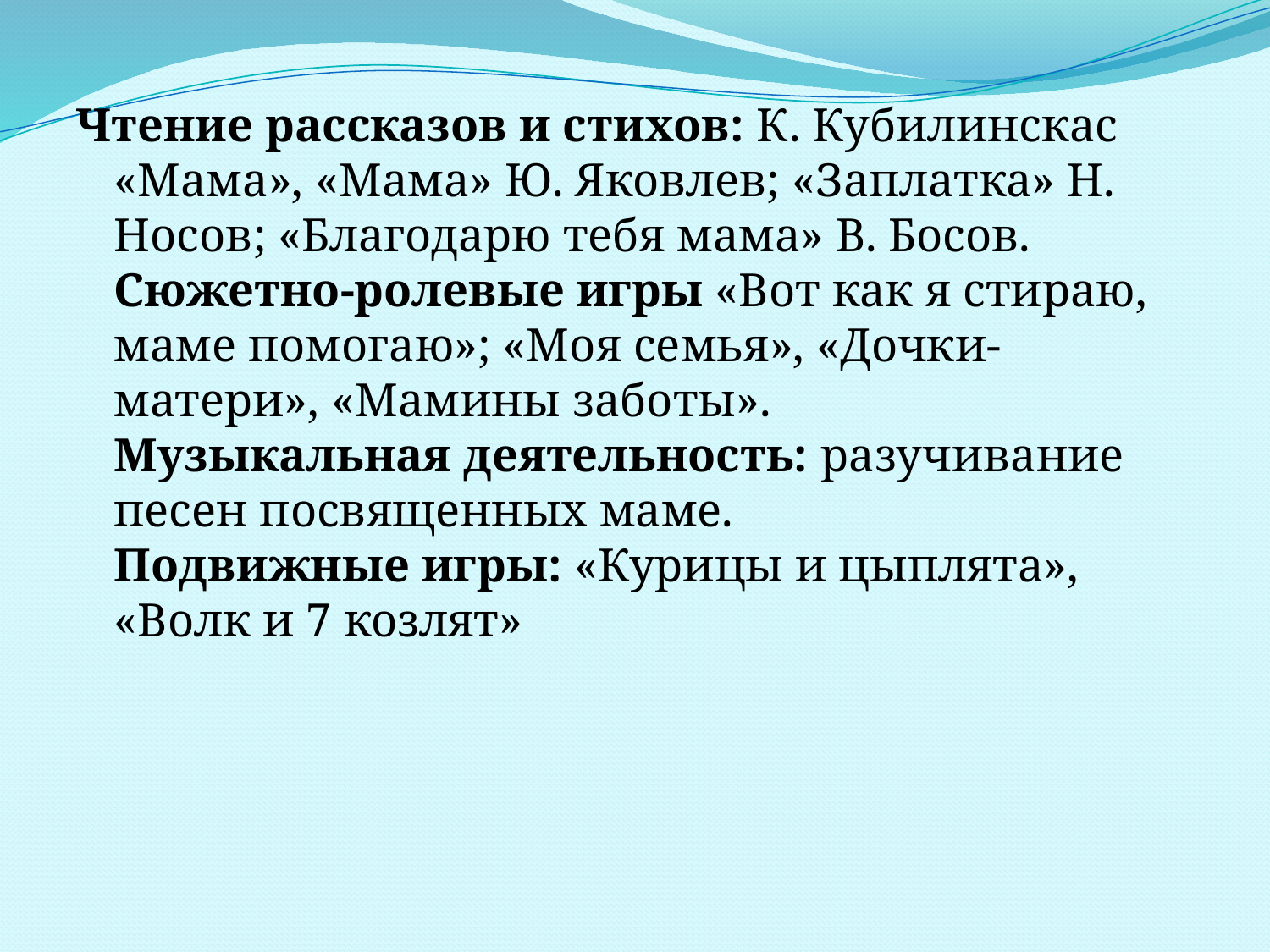

Чтение рассказов и стихов: К. Кубилинскас «Мама», «Мама» Ю. Яковлев; «Заплатка» Н. Носов; «Благодарю тебя мама» В. Босов. 
Сюжетно-ролевые игры «Вот как я стираю, маме помогаю»; «Моя семья», «Дочки- матери», «Мамины заботы».
Музыкальная деятельность: разучивание песен посвященных маме. 
Подвижные игры: «Курицы и цыплята», «Волк и 7 козлят»